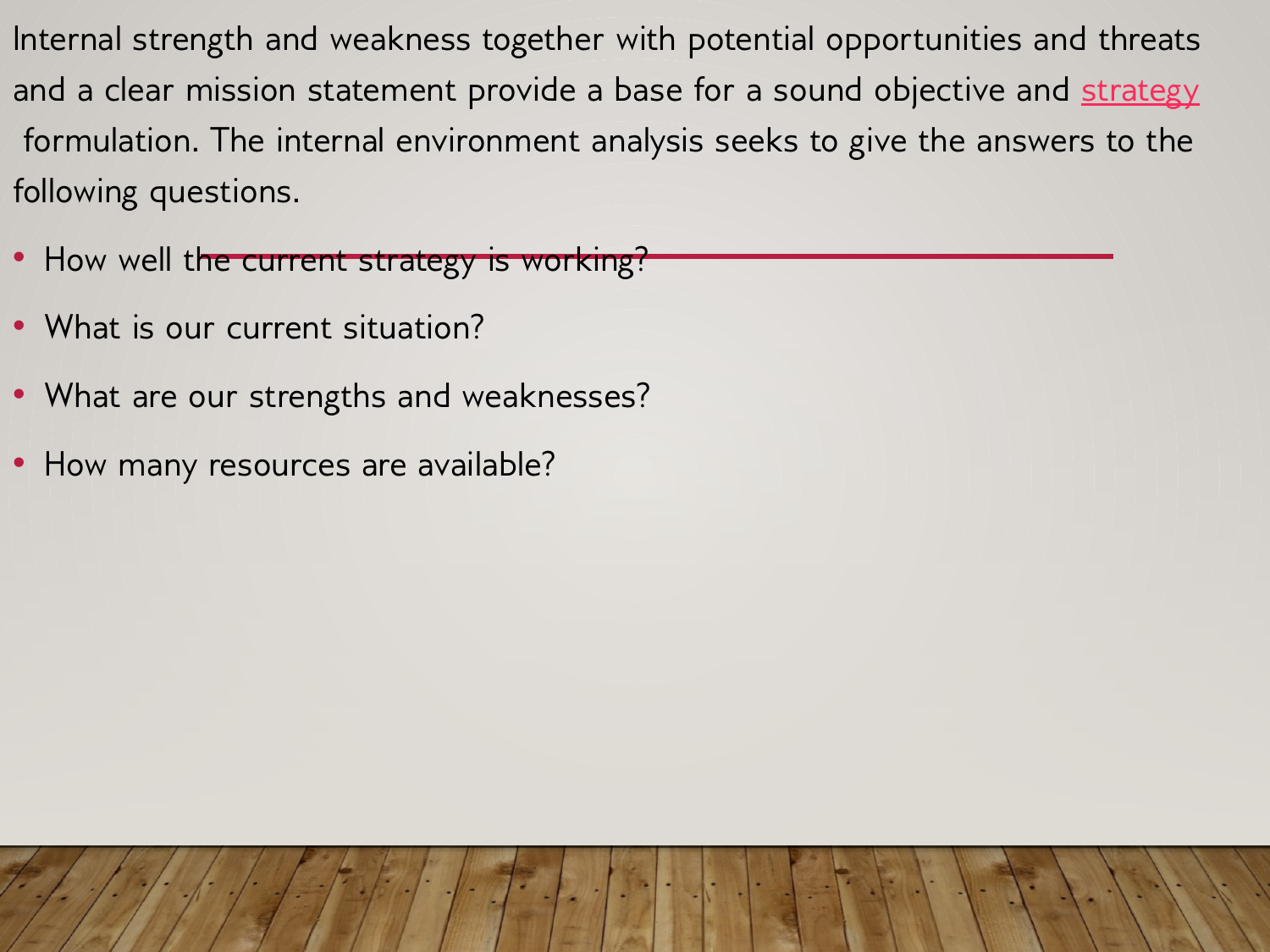

Internal strength and weakness together with potential opportunities and threats and a clear mission statement provide a base for a sound objective and strategy formulation. The internal environment analysis seeks to give the answers to the following questions.
How well the current strategy is working?
What is our current situation?
What are our strengths and weaknesses?
How many resources are available?